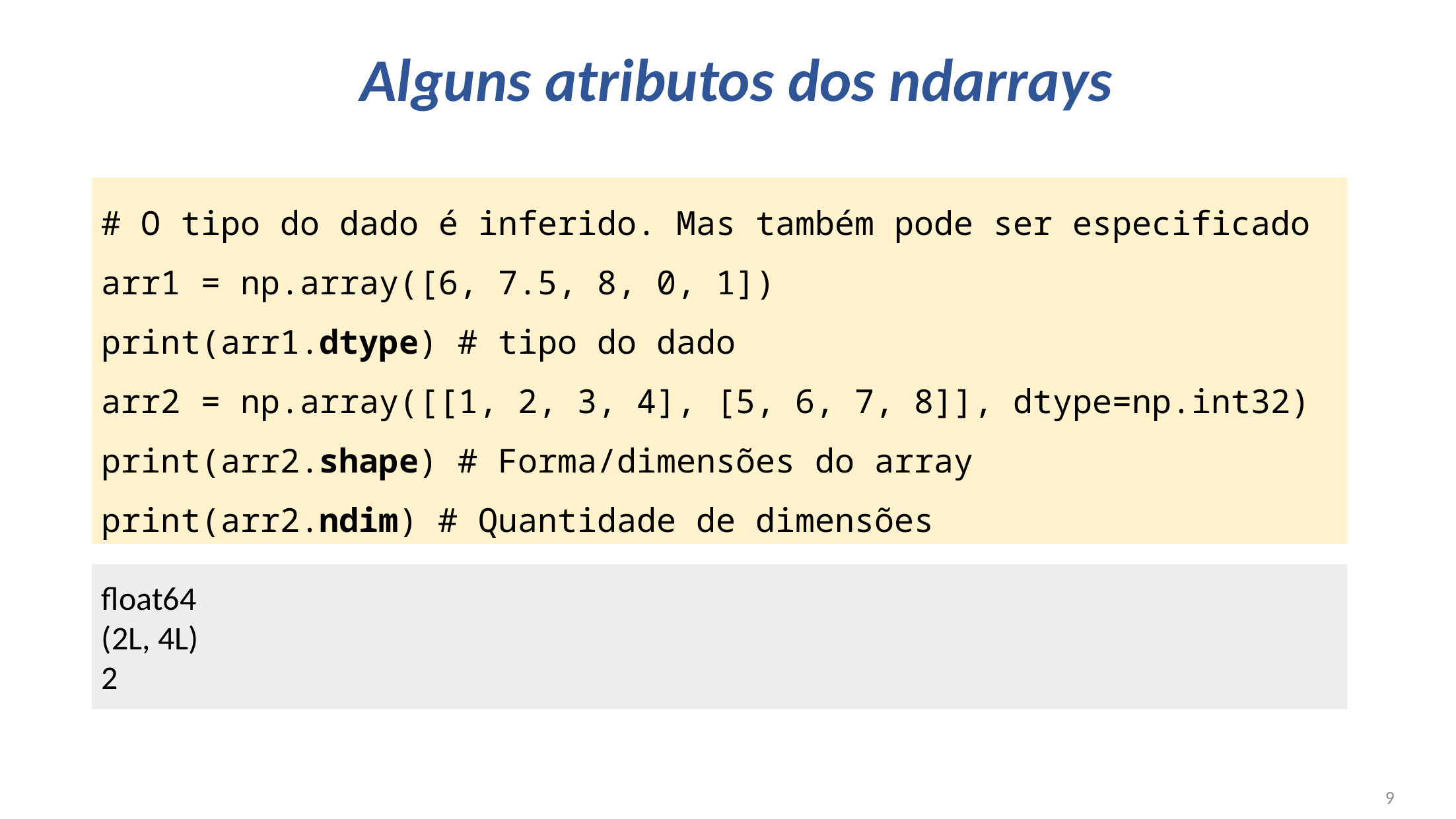

# Alguns atributos dos ndarrays
# O tipo do dado é inferido. Mas também pode ser especificado
arr1 = np.array([6, 7.5, 8, 0, 1])
print(arr1.dtype) # tipo do dado
arr2 = np.array([[1, 2, 3, 4], [5, 6, 7, 8]], dtype=np.int32)
print(arr2.shape) # Forma/dimensões do array
print(arr2.ndim) # Quantidade de dimensões
float64
(2L, 4L)
2
9